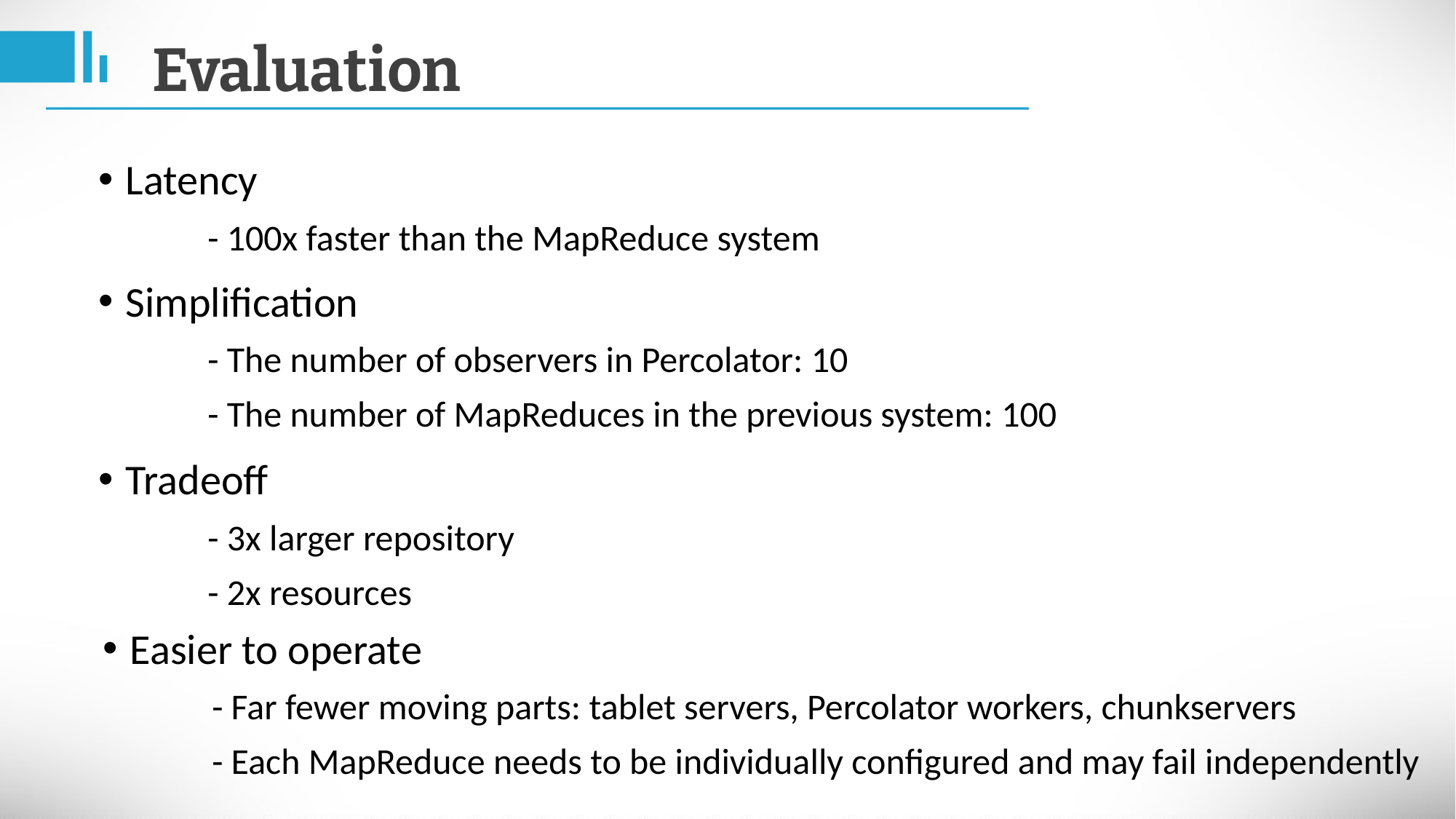

Evaluation

Latency
	- 100x faster than the MapReduce system

Simplification
	- The number of observers in Percolator: 10
	- The number of MapReduces in the previous system: 100

Tradeoff
	- 3x larger repository
	- 2x resources
Easier to operate
	- Far fewer moving parts: tablet servers, Percolator workers, chunkservers
	- Each MapReduce needs to be individually configured and may fail independently